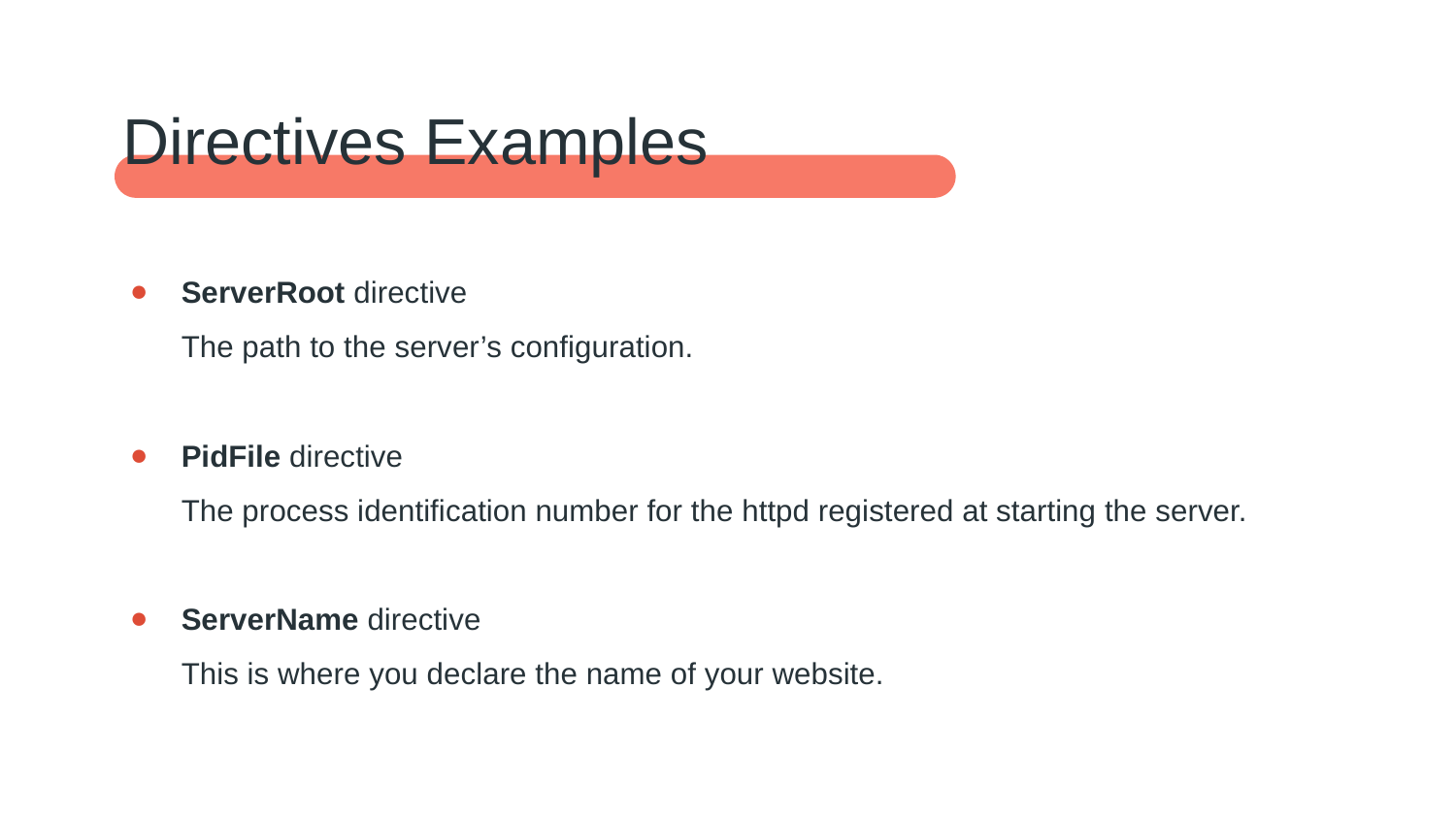

Directives Examples

ServerRoot directive
The path to the server’s configuration.

PidFile directive
The process identification number for the httpd registered at starting the server.

ServerName directive
This is where you declare the name of your website.